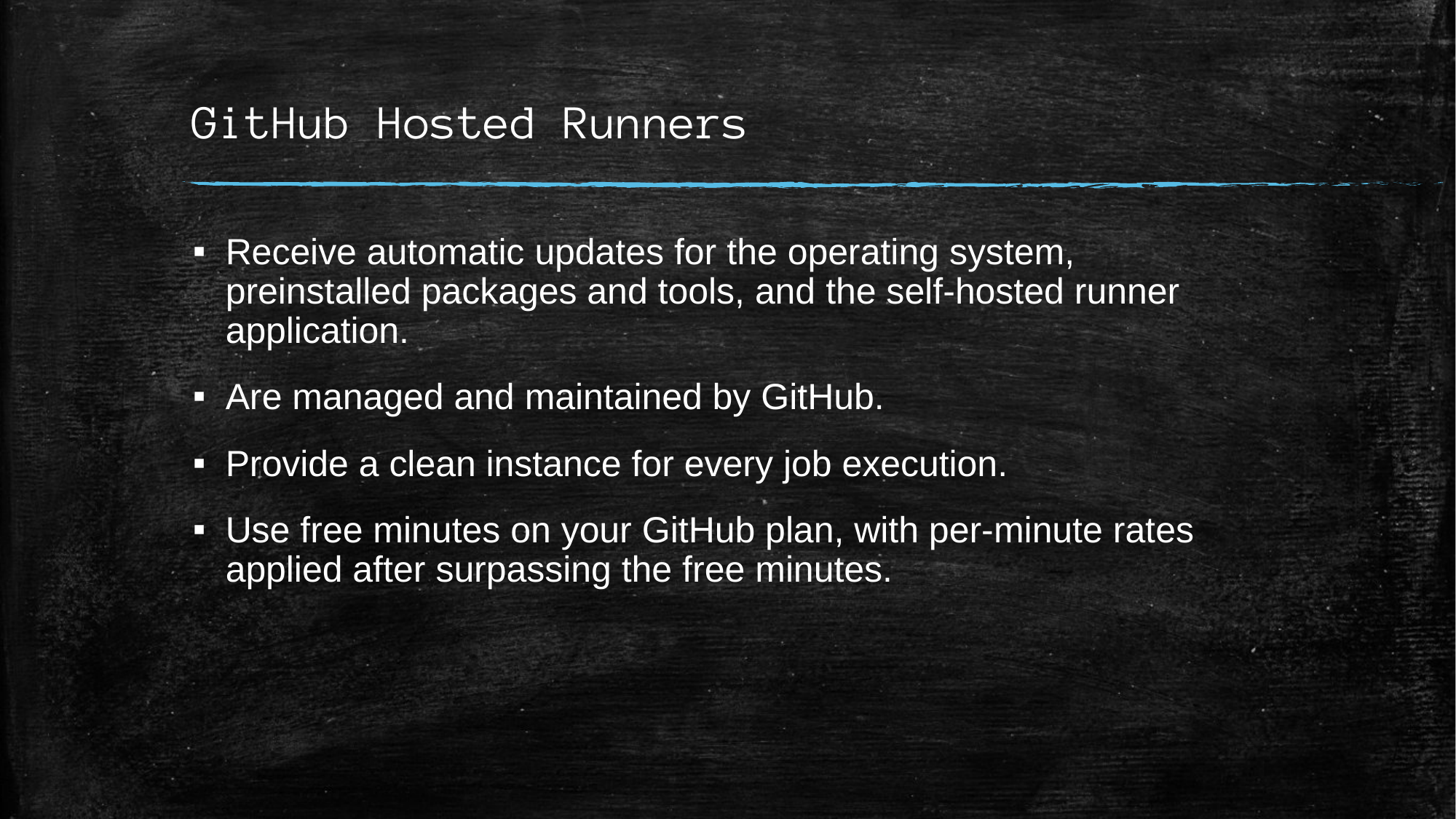

# GitHub Hosted Runners
Receive automatic updates for the operating system, preinstalled packages and tools, and the self-hosted runner application.
Are managed and maintained by GitHub.
Provide a clean instance for every job execution.
Use free minutes on your GitHub plan, with per-minute rates applied after surpassing the free minutes.